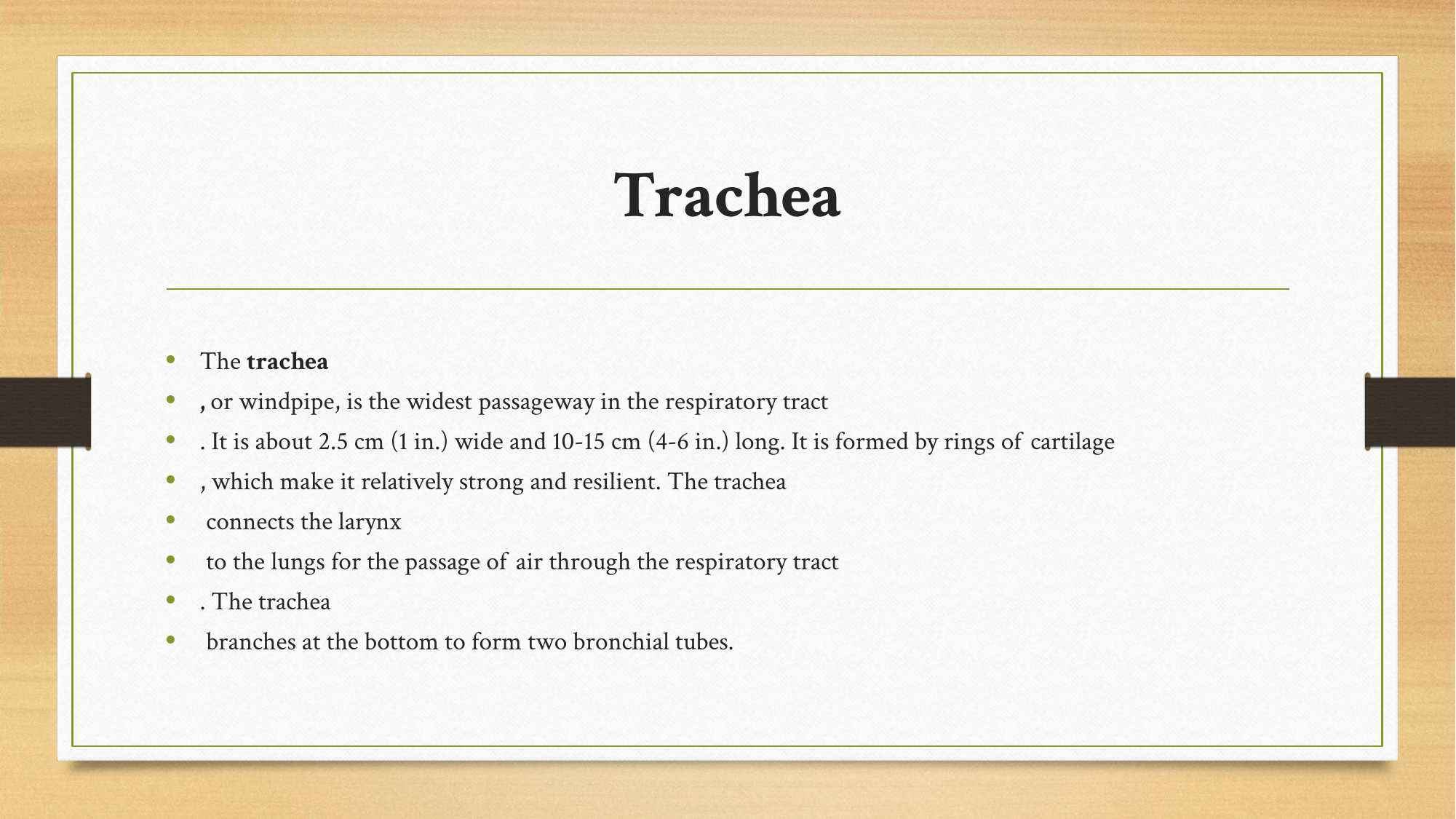

# Trachea
The trachea
, or windpipe, is the widest passageway in the respiratory tract
. It is about 2.5 cm (1 in.) wide and 10-15 cm (4-6 in.) long. It is formed by rings of cartilage
, which make it relatively strong and resilient. The trachea
connects the larynx
to the lungs for the passage of air through the respiratory tract
. The trachea
branches at the bottom to form two bronchial tubes.